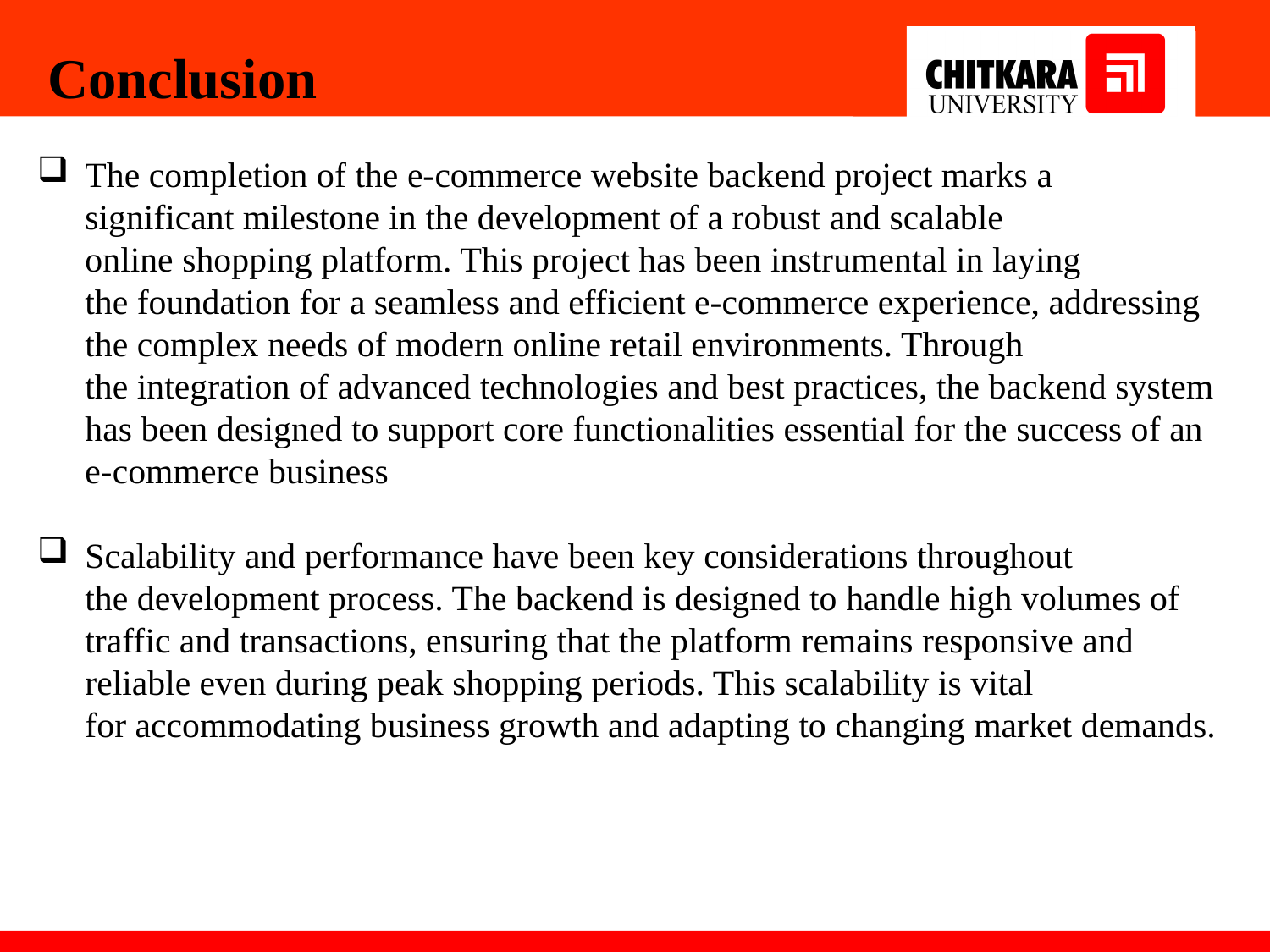

Conclusion
The completion of the e-commerce website backend project marks a significant milestone in the development of a robust and scalable online shopping platform. This project has been instrumental in laying the foundation for a seamless and efficient e-commerce experience, addressing the complex needs of modern online retail environments. Through the integration of advanced technologies and best practices, the backend system has been designed to support core functionalities essential for the success of an e-commerce business

Scalability and performance have been key considerations throughout the development process. The backend is designed to handle high volumes of traffic and transactions, ensuring that the platform remains responsive and reliable even during peak shopping periods. This scalability is vital for accommodating business growth and adapting to changing market demands.